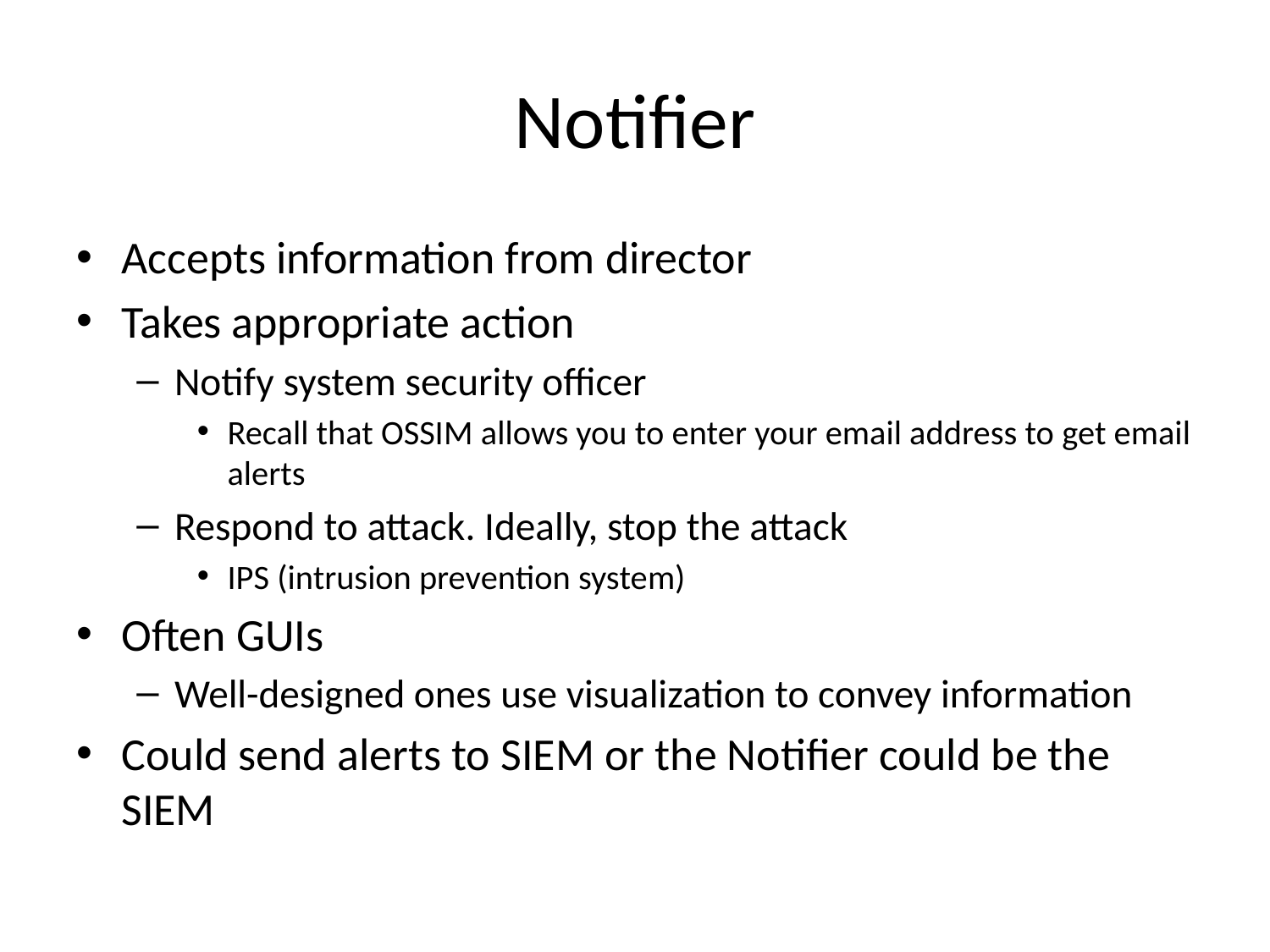

# Notifier
Accepts information from director
Takes appropriate action
Notify system security officer
Recall that OSSIM allows you to enter your email address to get email alerts
Respond to attack. Ideally, stop the attack
IPS (intrusion prevention system)
Often GUIs
Well-designed ones use visualization to convey information
Could send alerts to SIEM or the Notifier could be the SIEM